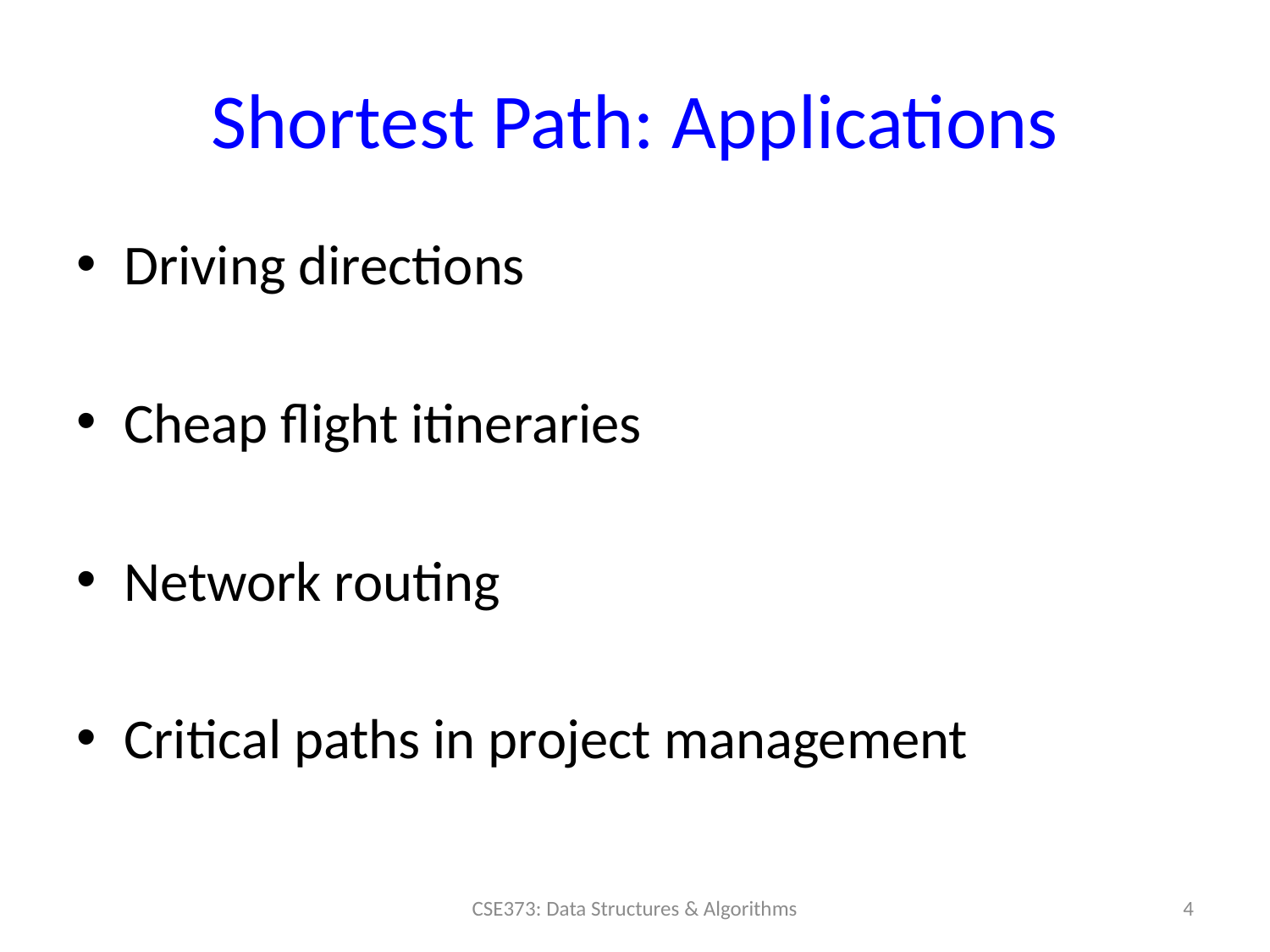

# Shortest Path: Applications
Driving directions

Cheap flight itineraries

Network routing

Critical paths in project management
4
CSE373: Data Structures & Algorithms